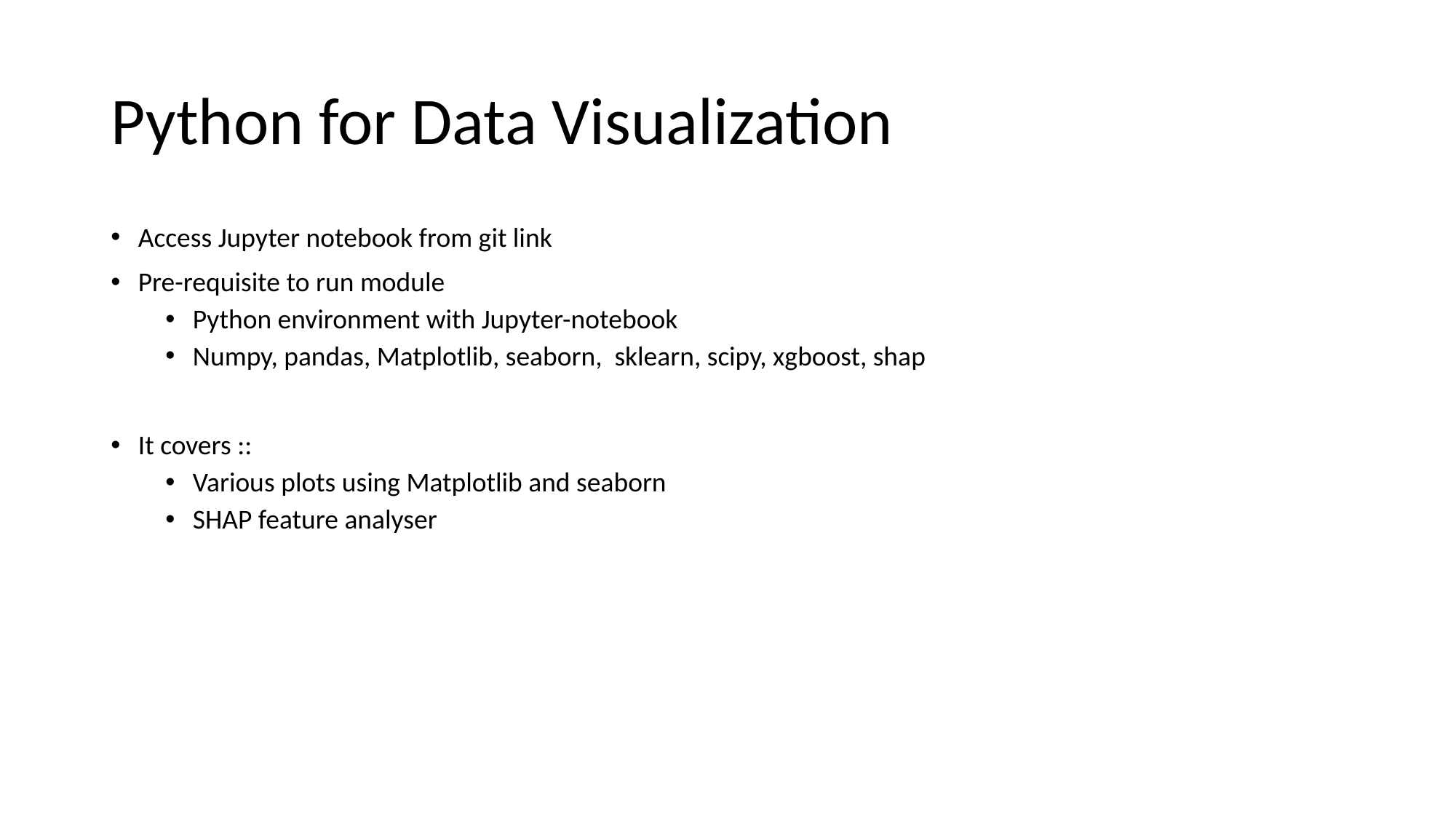

# Python for Data Visualization
Access Jupyter notebook from git link
Pre-requisite to run module
Python environment with Jupyter-notebook
Numpy, pandas, Matplotlib, seaborn,  sklearn, scipy, xgboost, shap

It covers ::
Various plots using Matplotlib and seaborn
SHAP feature analyser